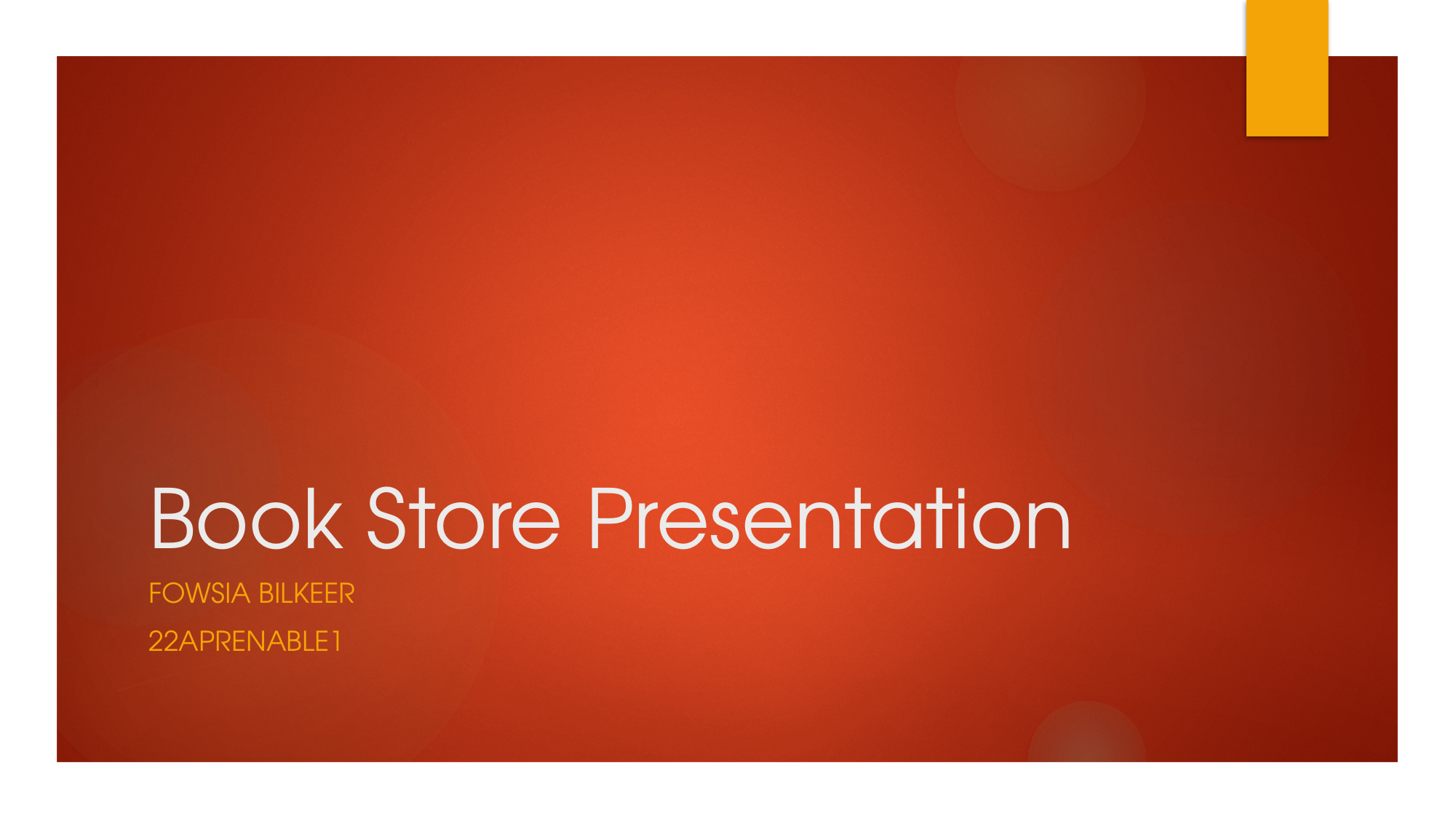

# Book Store Presentation
Fowsia Bilkeer
22APREnable1